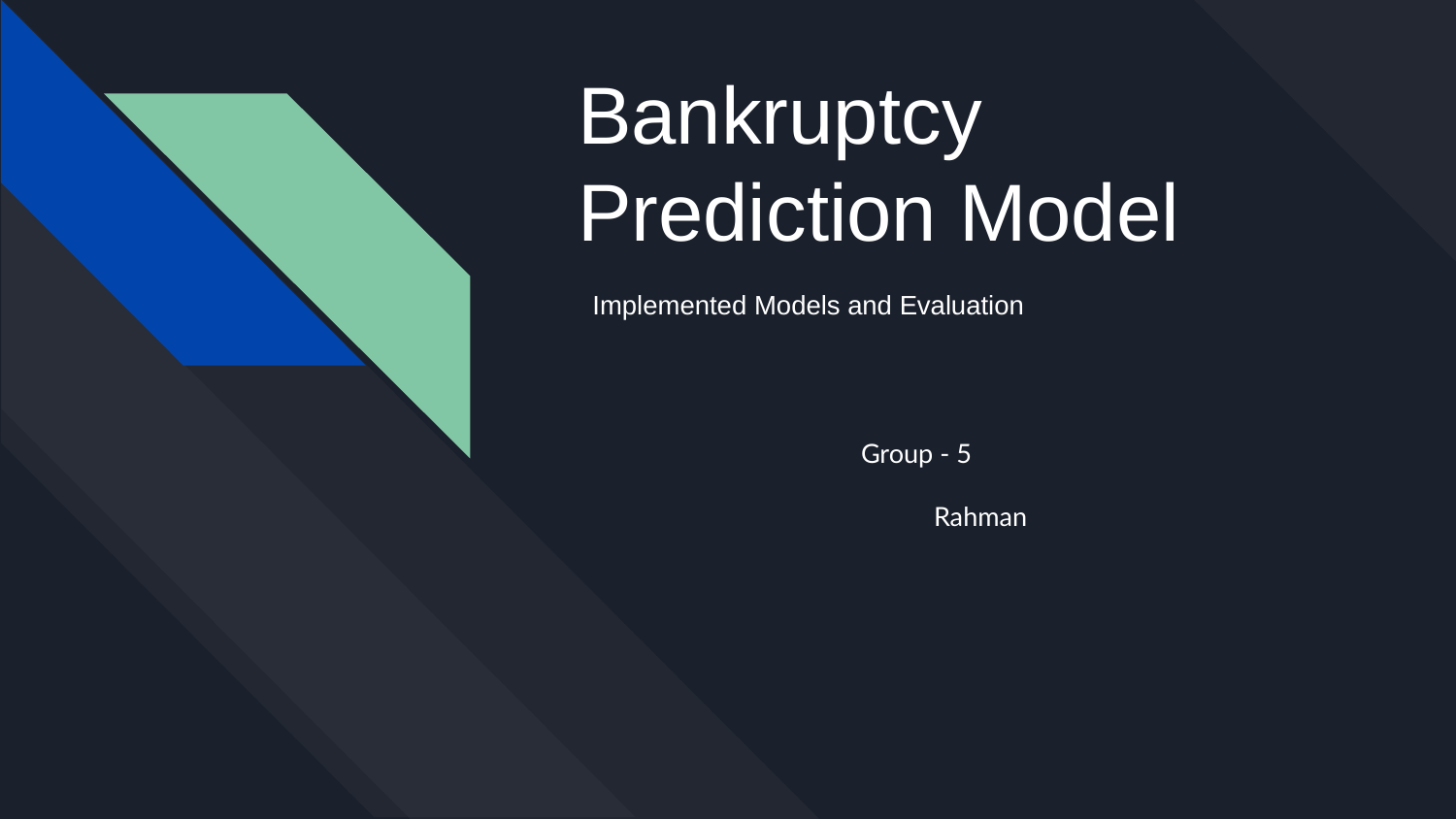

# Bankruptcy Prediction Model
Implemented Models and Evaluation
Group - 5

Rahman